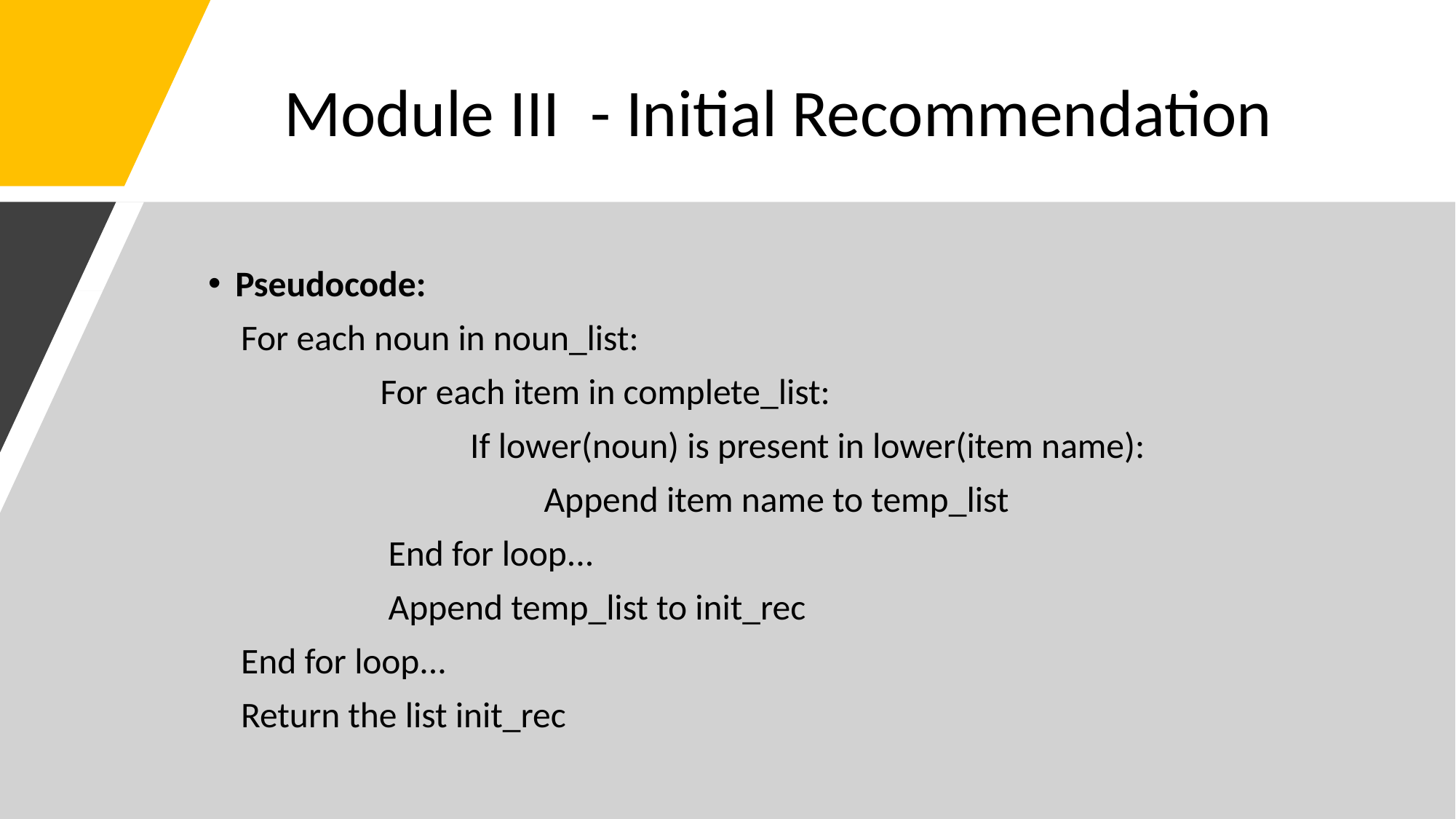

# Module III  - Initial Recommendation

Pseudocode:
    For each noun in noun_list:
                     For each item in complete_list:
                                If lower(noun) is present in lower(item name):
                                         Append item name to temp_list
                      End for loop...
                      Append temp_list to init_rec
    End for loop...
    Return the list init_rec